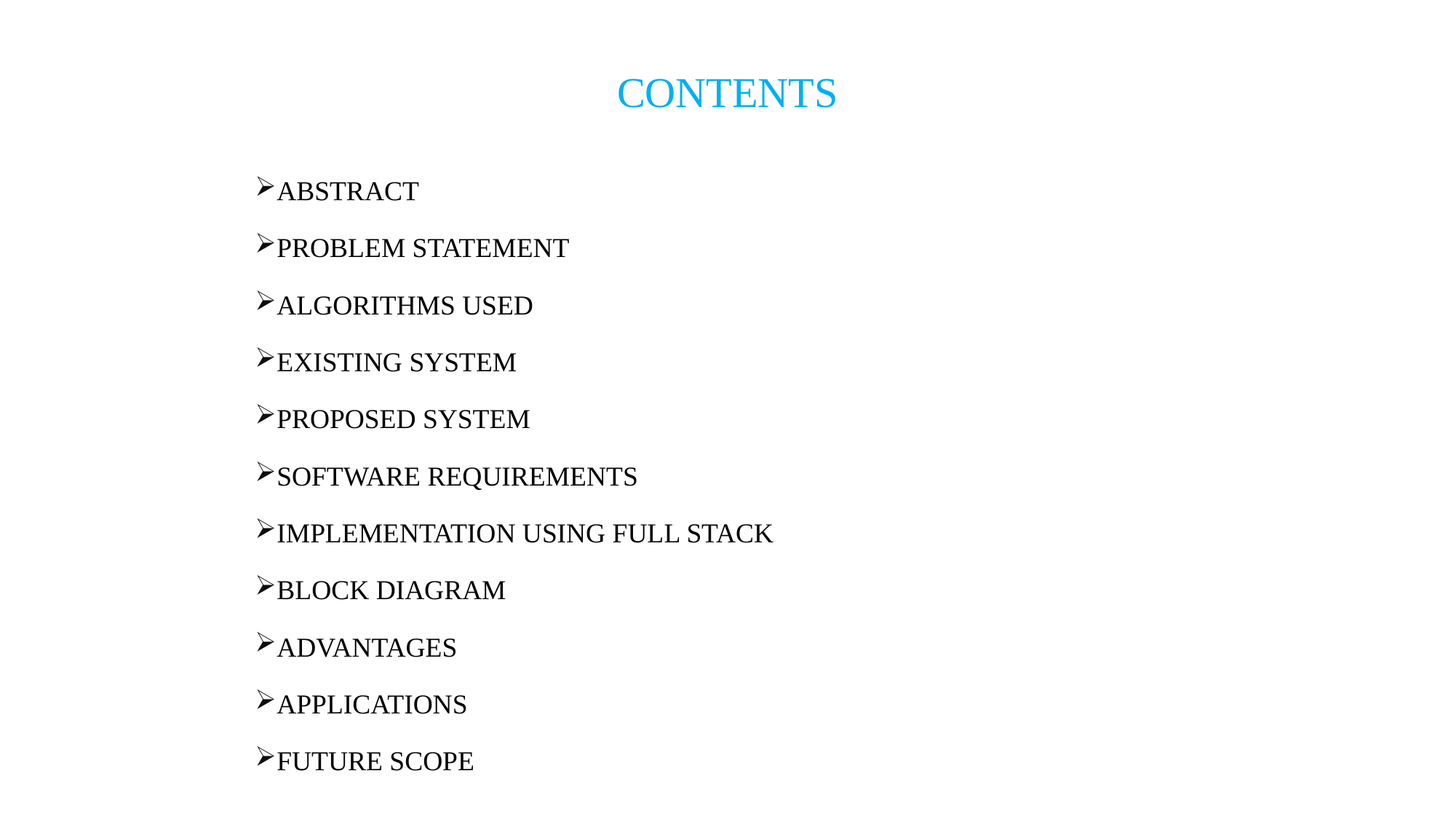

CONTENTS

ABSTRACT
PROBLEM STATEMENT
ALGORITHMS USED
EXISTING SYSTEM
PROPOSED SYSTEM
SOFTWARE REQUIREMENTS
IMPLEMENTATION USING FULL STACK
BLOCK DIAGRAM
ADVANTAGES
APPLICATIONS
FUTURE SCOPE